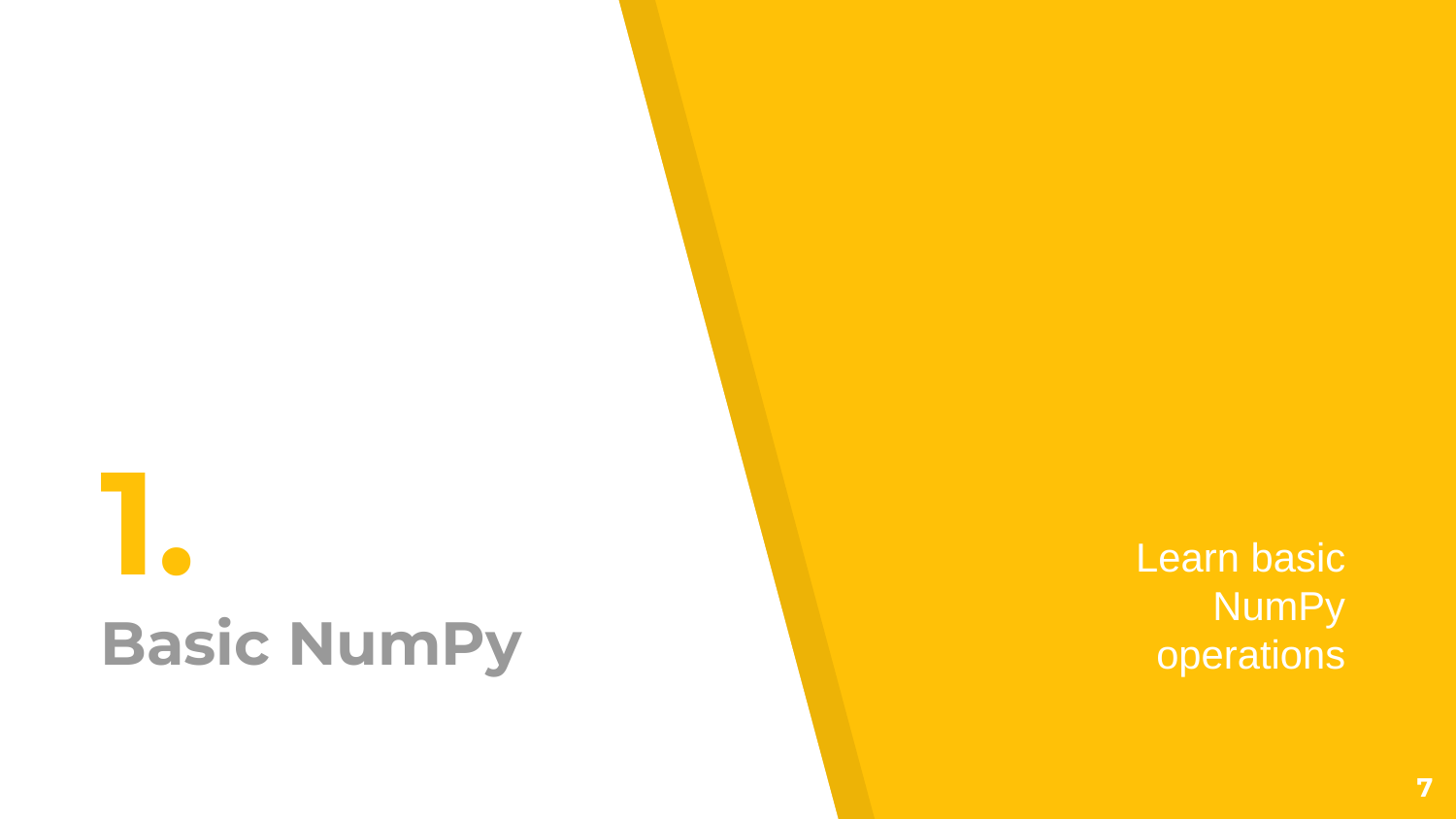

# 1. Basic NumPy
Learn basic NumPy operations
7